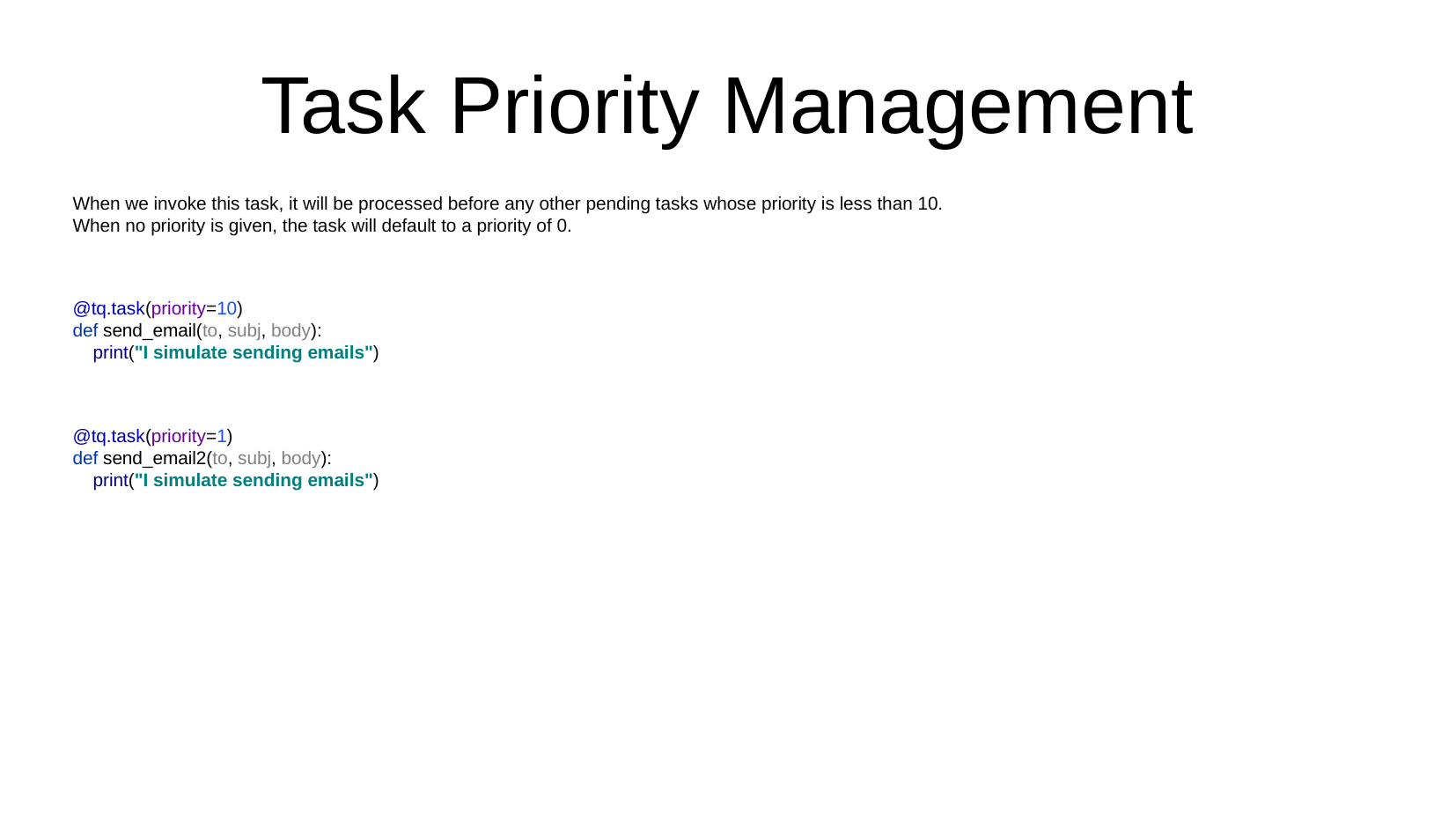

Task Priority Management
When we invoke this task, it will be processed before any other pending tasks whose priority is less than 10.
When no priority is given, the task will default to a priority of 0.

@tq.task(priority=10)
def send_email(to, subj, body):
    print("I simulate sending emails")

@tq.task(priority=1)
def send_email2(to, subj, body):
    print("I simulate sending emails")